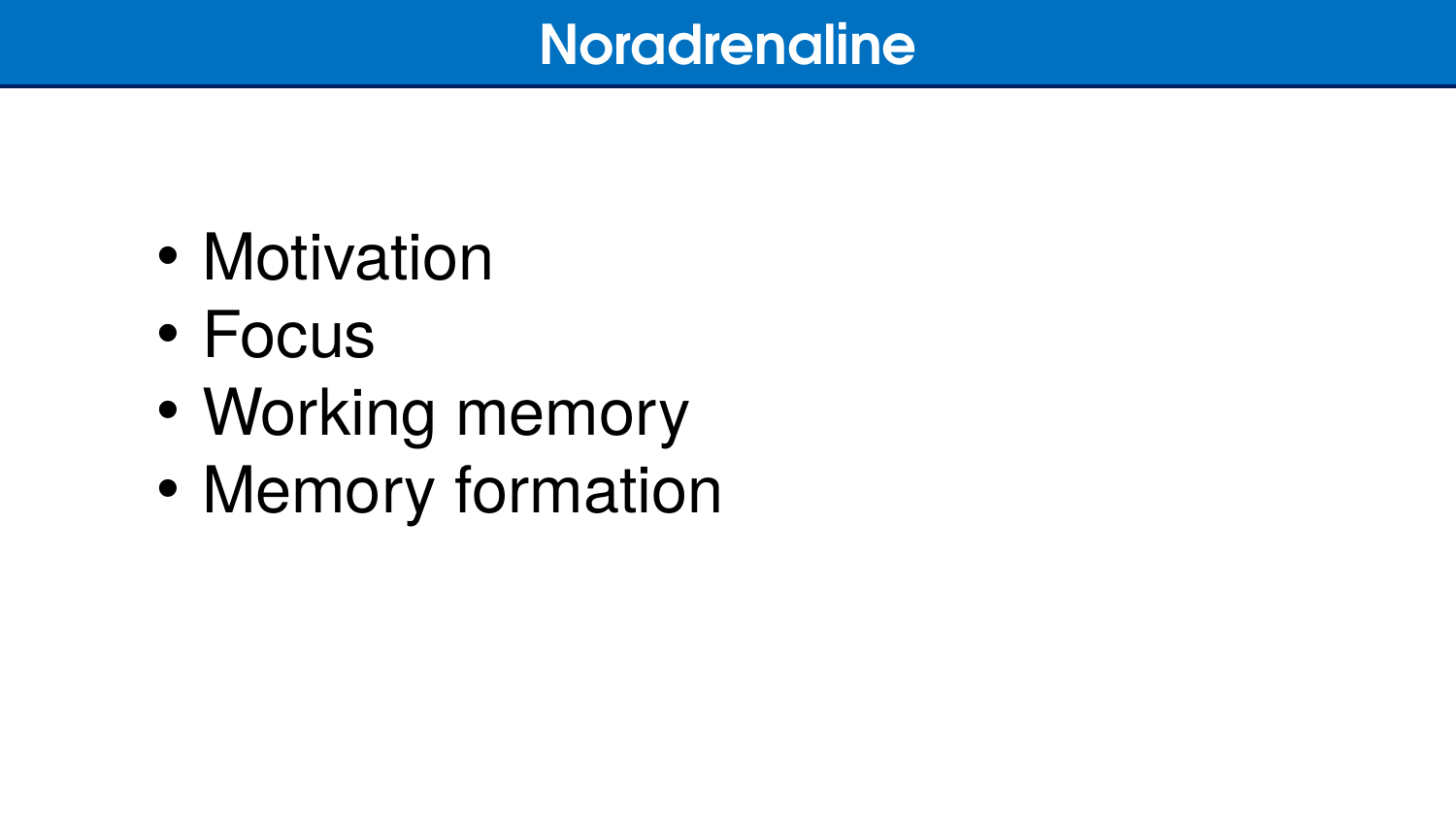

Noradrenaline
Motivation
Focus
Working memory
Memory formation

15